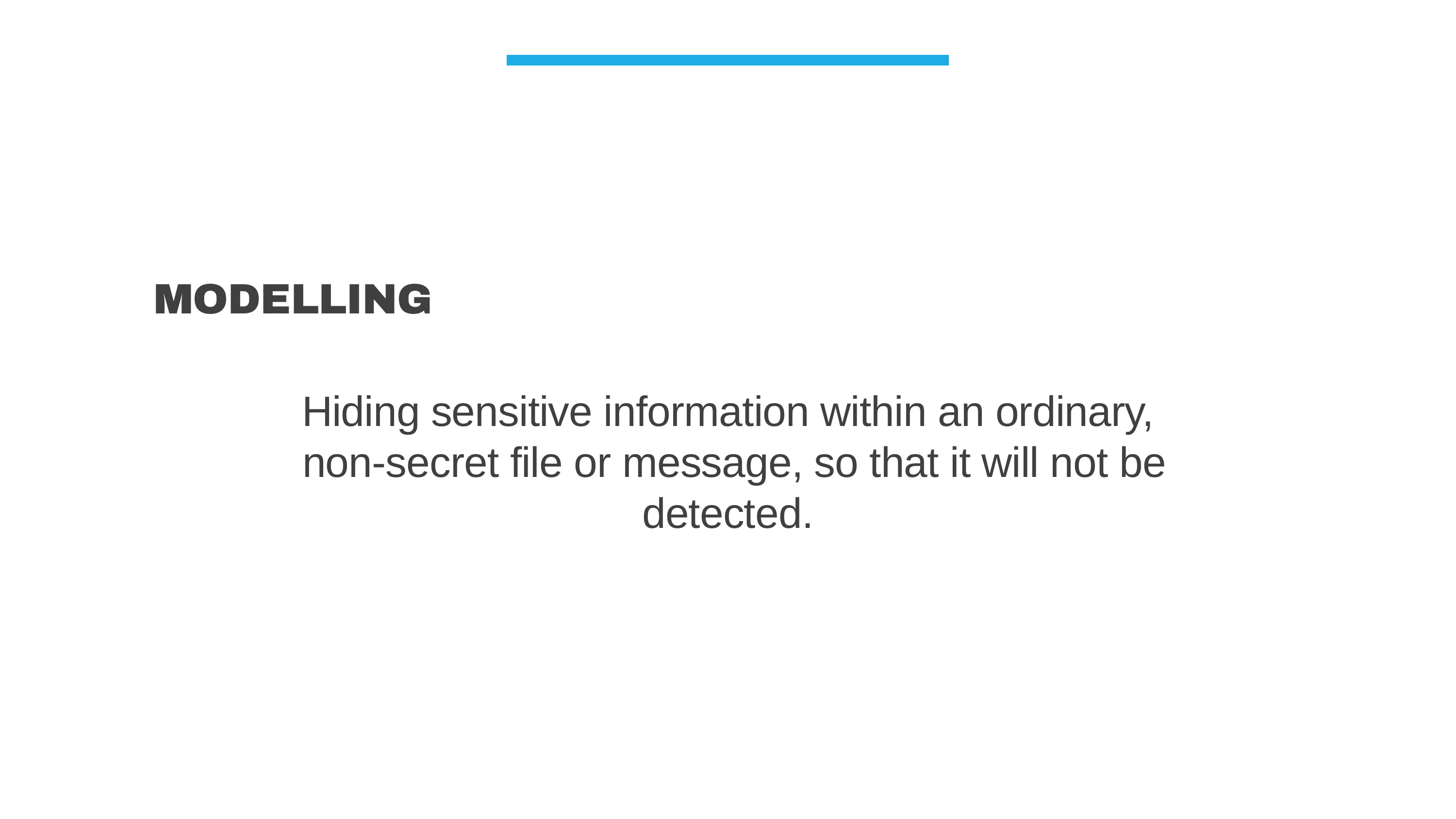

MODELLING
Hiding sensitive information within an ordinary,
 non-secret file or message, so that it will not be detected.